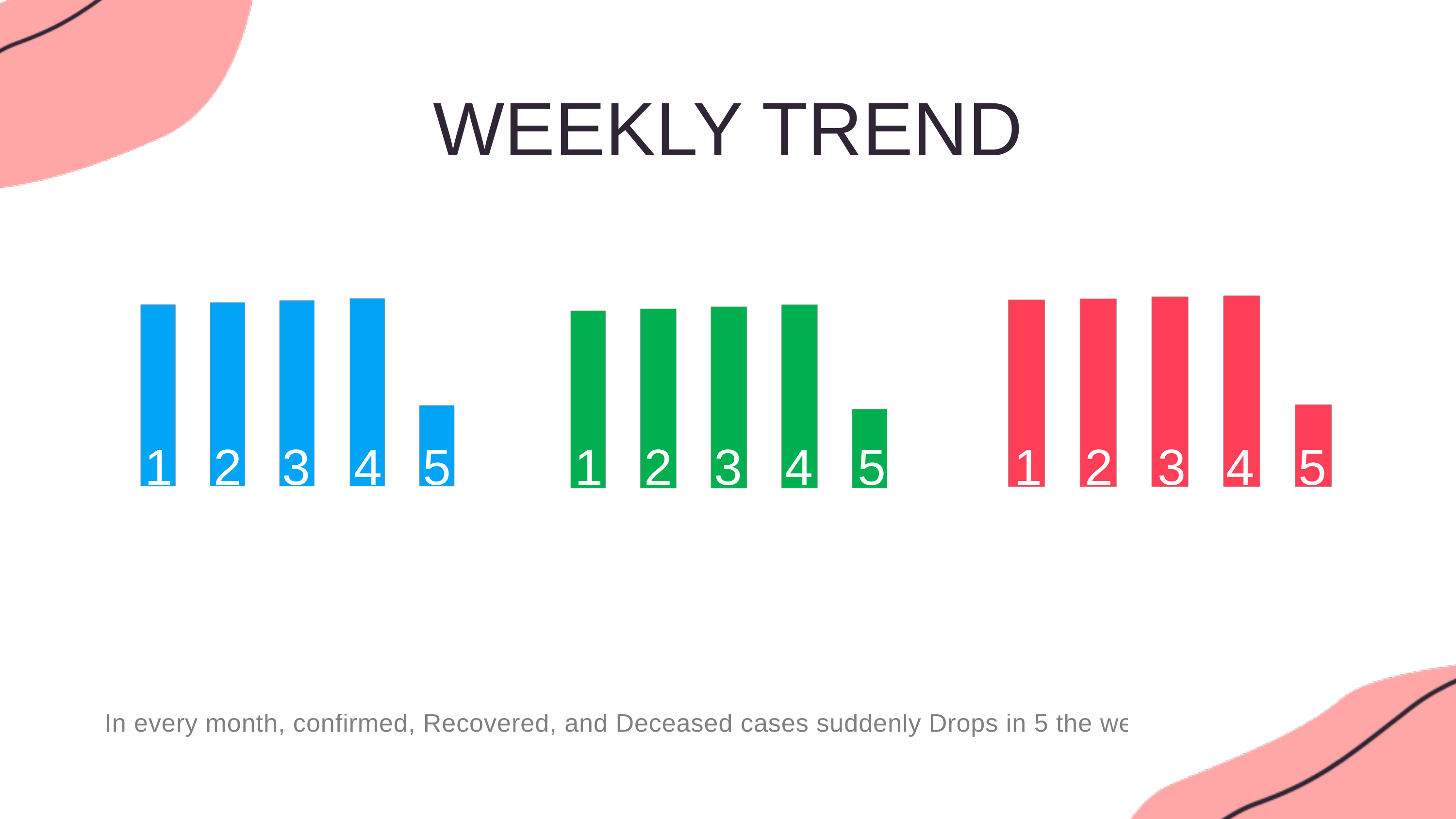

WEEKLY TREND

1
2
3
4
5
1
2
3
4
5
1
2
3
4
5
Confirmed
Recovered
Deceased

In every month, confirmed, Recovered, and Deceased cases suddenly Drops in 5 the week.